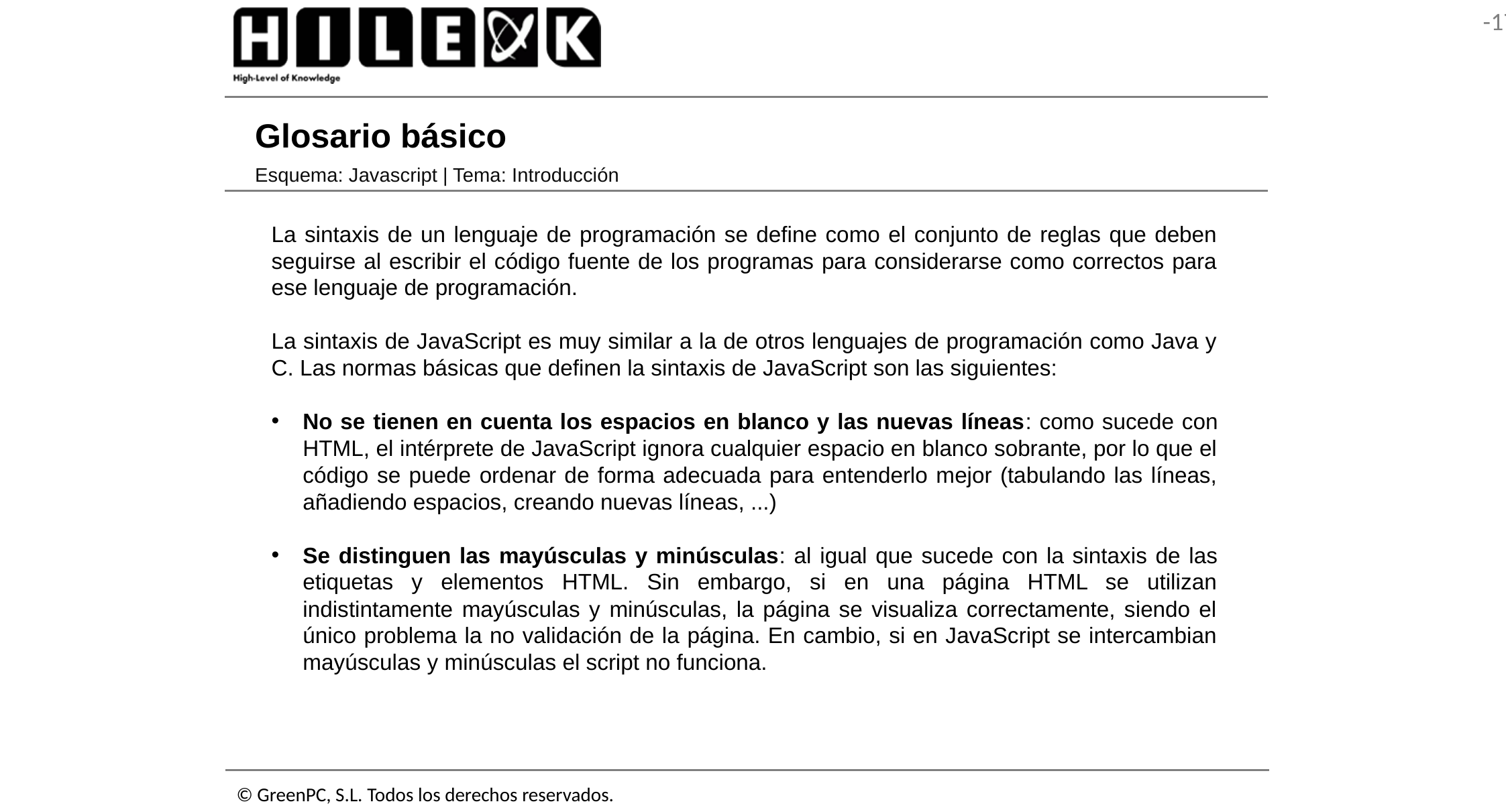

# Glosario básico
Esquema: Javascript | Tema: Introducción
La sintaxis de un lenguaje de programación se define como el conjunto de reglas que deben seguirse al escribir el código fuente de los programas para considerarse como correctos para ese lenguaje de programación.

La sintaxis de JavaScript es muy similar a la de otros lenguajes de programación como Java y C. Las normas básicas que definen la sintaxis de JavaScript son las siguientes:

No se tienen en cuenta los espacios en blanco y las nuevas líneas: como sucede con HTML, el intérprete de JavaScript ignora cualquier espacio en blanco sobrante, por lo que el código se puede ordenar de forma adecuada para entenderlo mejor (tabulando las líneas, añadiendo espacios, creando nuevas líneas, ...)

Se distinguen las mayúsculas y minúsculas: al igual que sucede con la sintaxis de las etiquetas y elementos HTML. Sin embargo, si en una página HTML se utilizan indistintamente mayúsculas y minúsculas, la página se visualiza correctamente, siendo el único problema la no validación de la página. En cambio, si en JavaScript se intercambian mayúsculas y minúsculas el script no funciona.